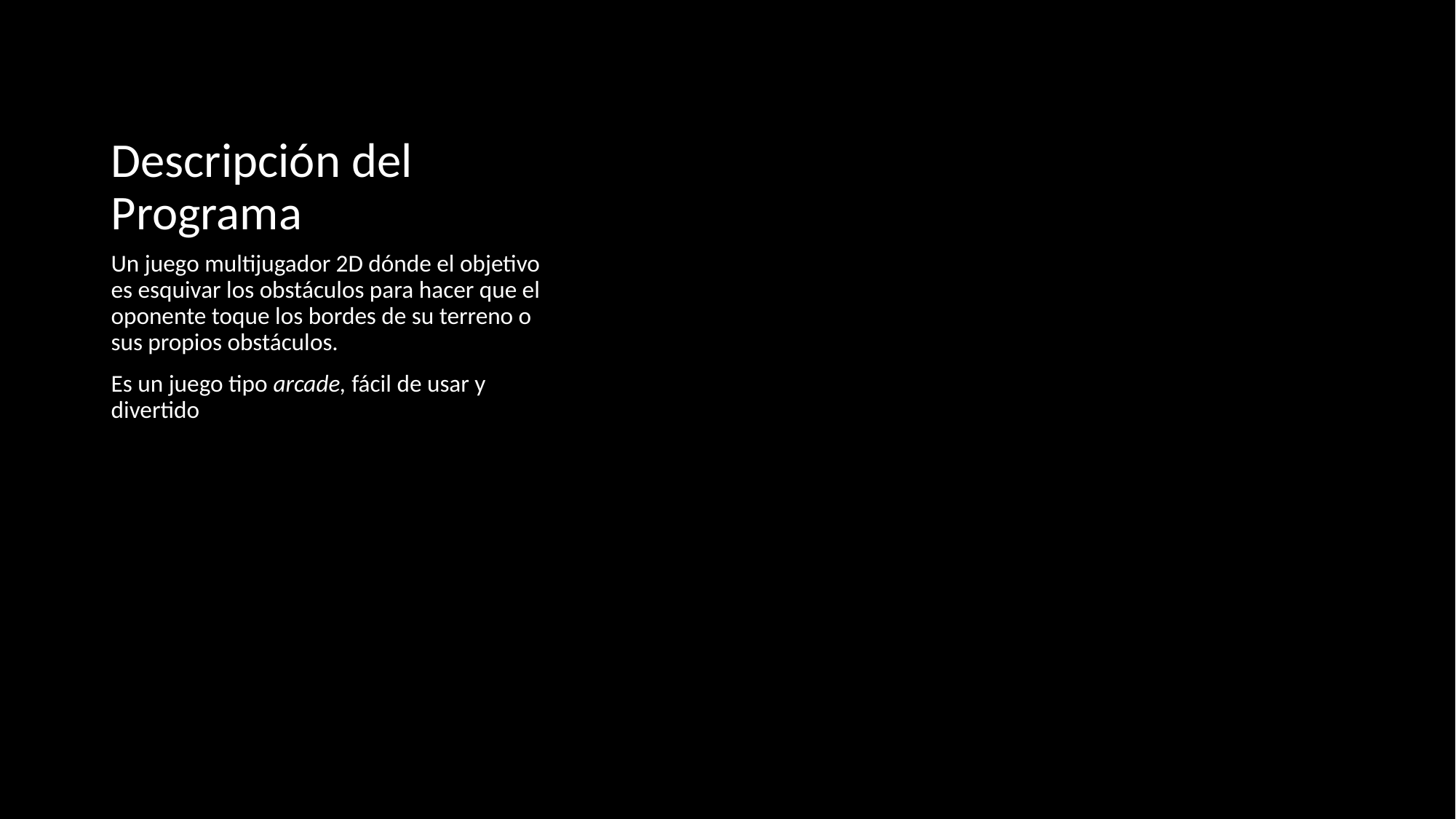

# Descripción del Programa

Un juego multijugador 2D dónde el objetivo es esquivar los obstáculos para hacer que el oponente toque los bordes de su terreno o sus propios obstáculos.
Es un juego tipo arcade, fácil de usar y divertido